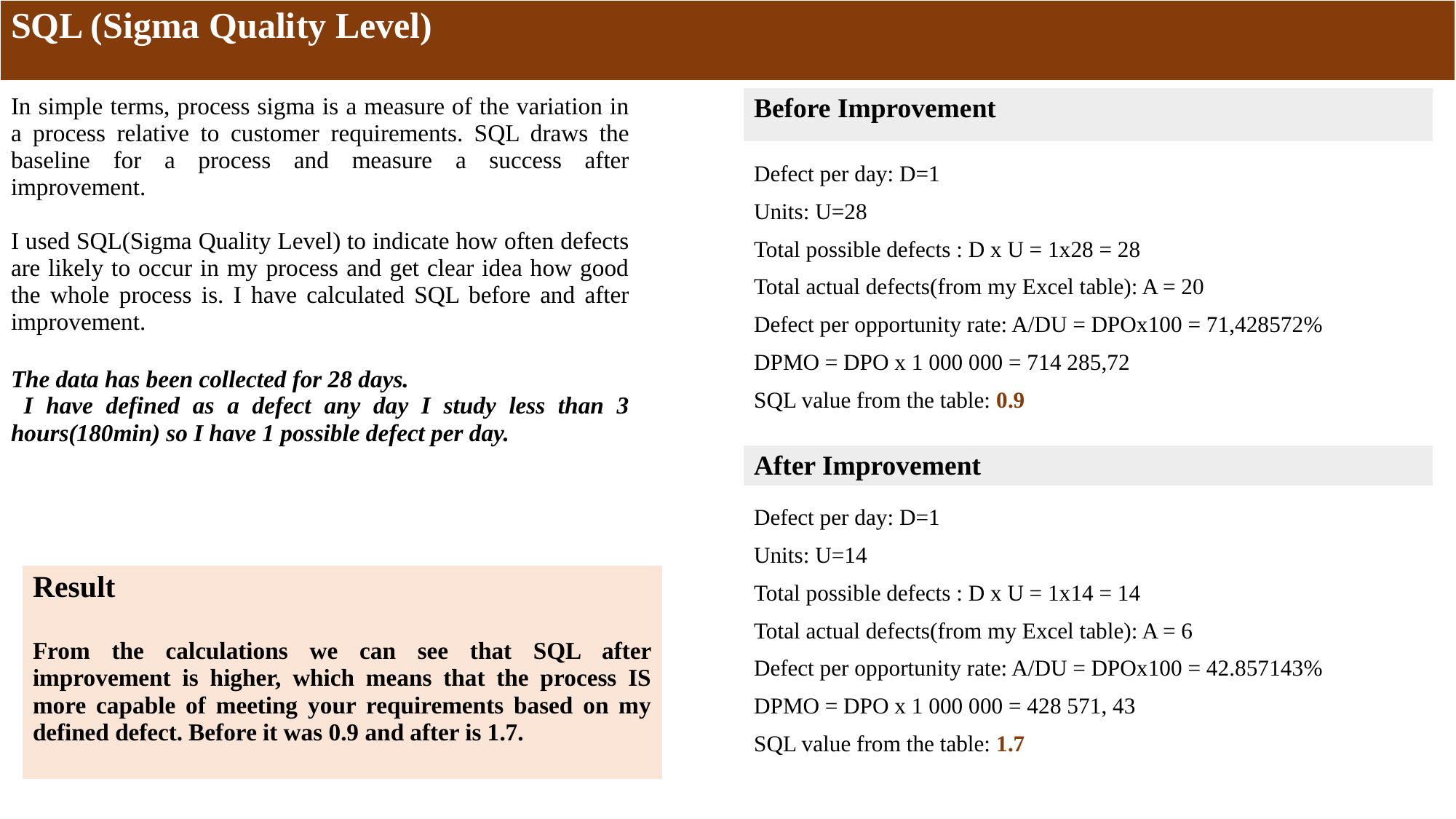

| SQL (Sigma Quality Level) |
| --- |
| In simple terms, process sigma is a measure of the variation in a process relative to customer requirements. SQL draws the baseline for a process and measure a success after improvement. I used SQL(Sigma Quality Level) to indicate how often defects are likely to occur in my process and get clear idea how good the whole process is. I have calculated SQL before and after improvement. The data has been collected for 28 days. I have defined as a defect any day I study less than 3 hours(180min) so I have 1 possible defect per day. |
| --- |
| Before Improvement |
| --- |
| Defect per day: D=1 Units: U=28 Total possible defects : D x U = 1x28 = 28 Total actual defects(from my Excel table): A = 20 Defect per opportunity rate: A/DU = DPOx100 = 71,428572% DPMO = DPO x 1 000 000 = 714 285,72 SQL value from the table: 0.9 |
| After Improvement |
| --- |
| Defect per day: D=1 Units: U=14 Total possible defects : D x U = 1x14 = 14 Total actual defects(from my Excel table): A = 6 Defect per opportunity rate: A/DU = DPOx100 = 42.857143% DPMO = DPO x 1 000 000 = 428 571, 43 SQL value from the table: 1.7 |
| Result From the calculations we can see that SQL after improvement is higher, which means that the process IS more capable of meeting your requirements based on my defined defect. Before it was 0.9 and after is 1.7. |
| --- |